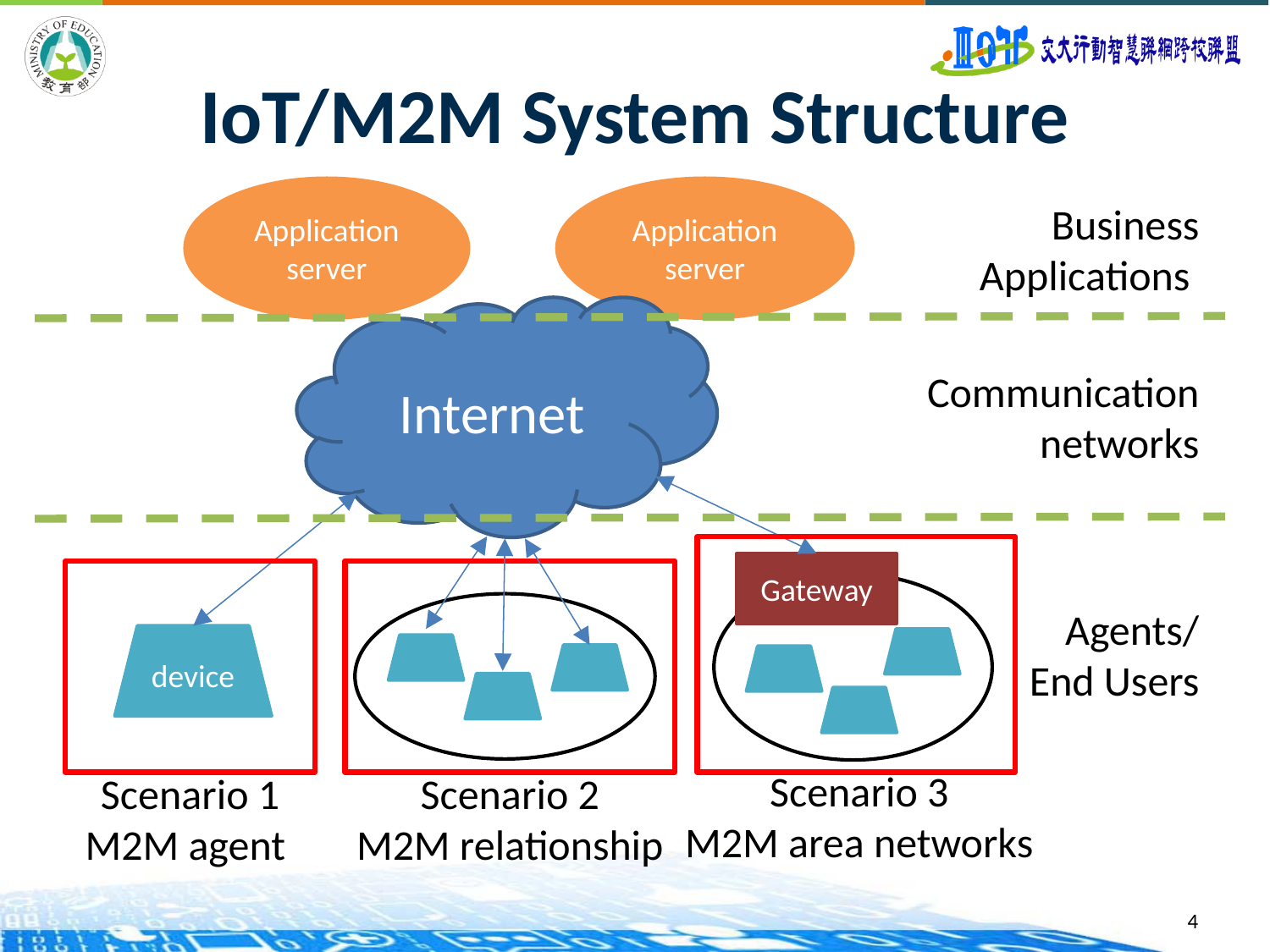

# IoT/M2M System Structure
Application
server
Application
server
Business Applications
Internet
Communication networks

Gateway

 Agents/
End Users
device

Scenario 3
M2M area networks
Scenario 1
M2M agent
Scenario 2
M2M relationship
4